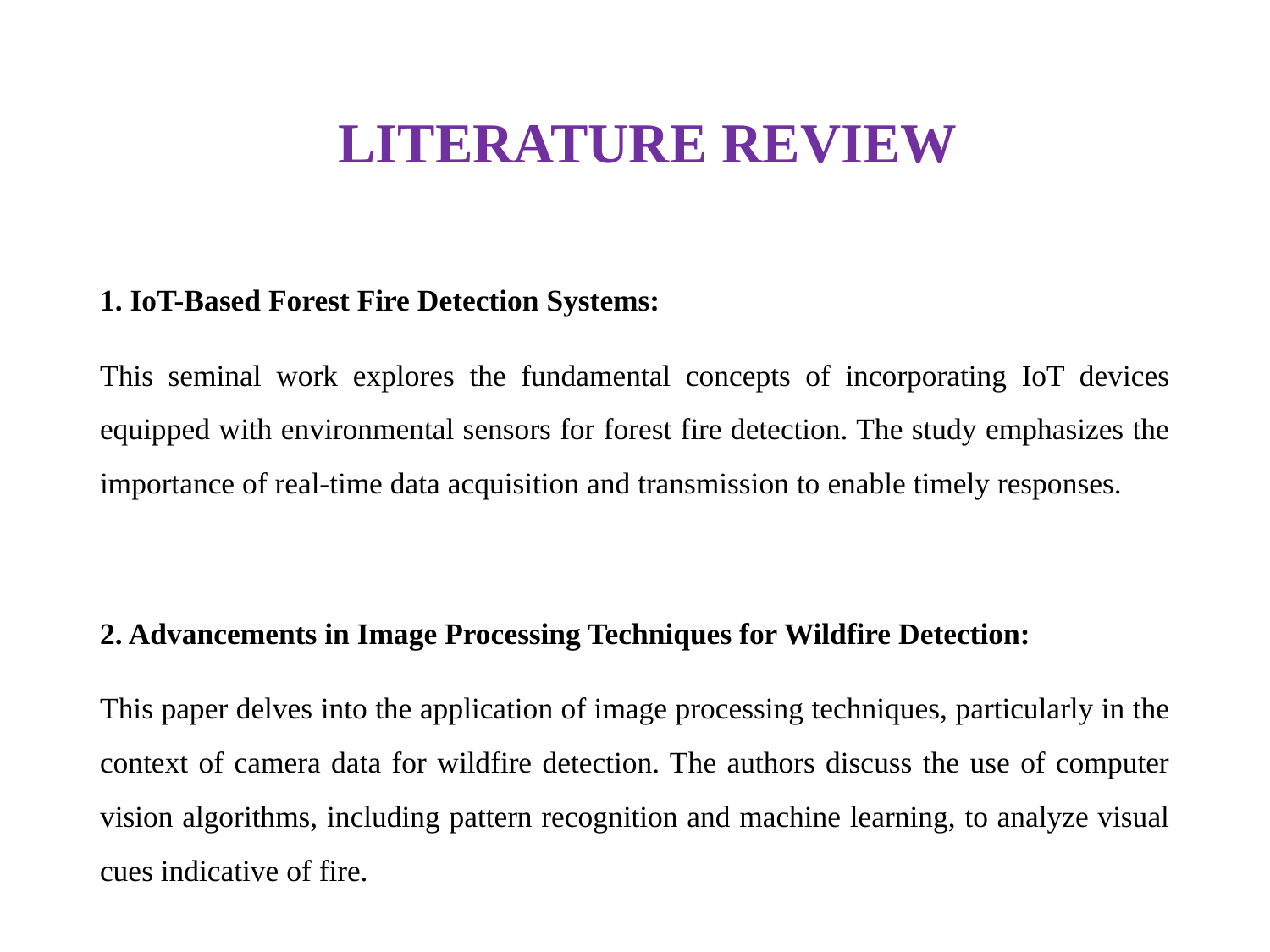

# LITERATURE REVIEW
1. IoT-Based Forest Fire Detection Systems:
This seminal work explores the fundamental concepts of incorporating IoT devices equipped with environmental sensors for forest fire detection. The study emphasizes the importance of real-time data acquisition and transmission to enable timely responses.

2. Advancements in Image Processing Techniques for Wildfire Detection:
This paper delves into the application of image processing techniques, particularly in the context of camera data for wildfire detection. The authors discuss the use of computer vision algorithms, including pattern recognition and machine learning, to analyze visual cues indicative of fire.